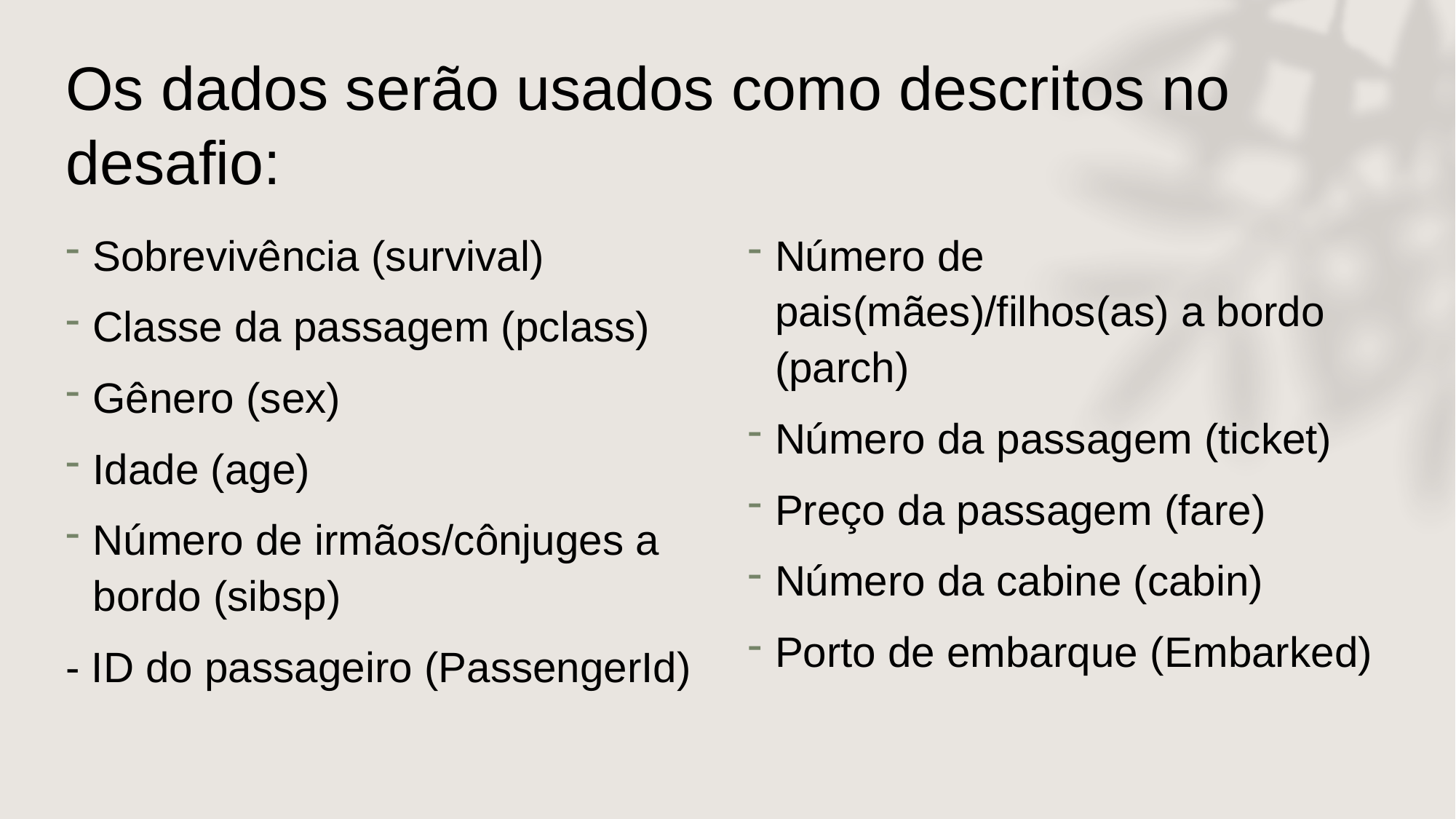

# Os dados serão usados como descritos no desafio:
Sobrevivência (survival)
Classe da passagem (pclass)
Gênero (sex)
Idade (age)
Número de irmãos/cônjuges a bordo (sibsp)
- ID do passageiro (PassengerId)
Número de pais(mães)/filhos(as) a bordo (parch)
Número da passagem (ticket)
Preço da passagem (fare)
Número da cabine (cabin)
Porto de embarque (Embarked)